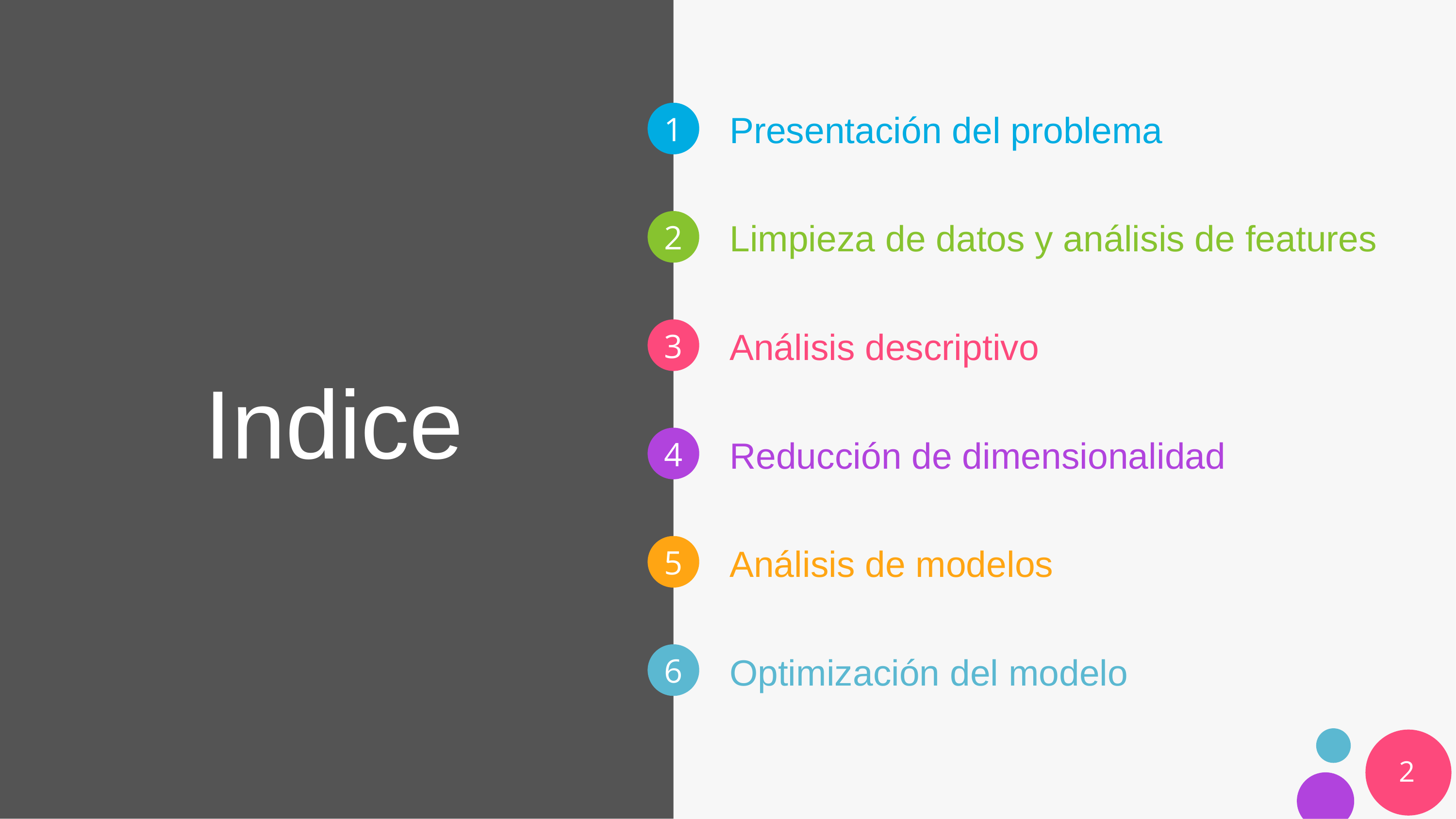

Presentación del problema
# Indice
Limpieza de datos y análisis de features
Análisis descriptivo
Reducción de dimensionalidad
Análisis de modelos
Optimización del modelo
2